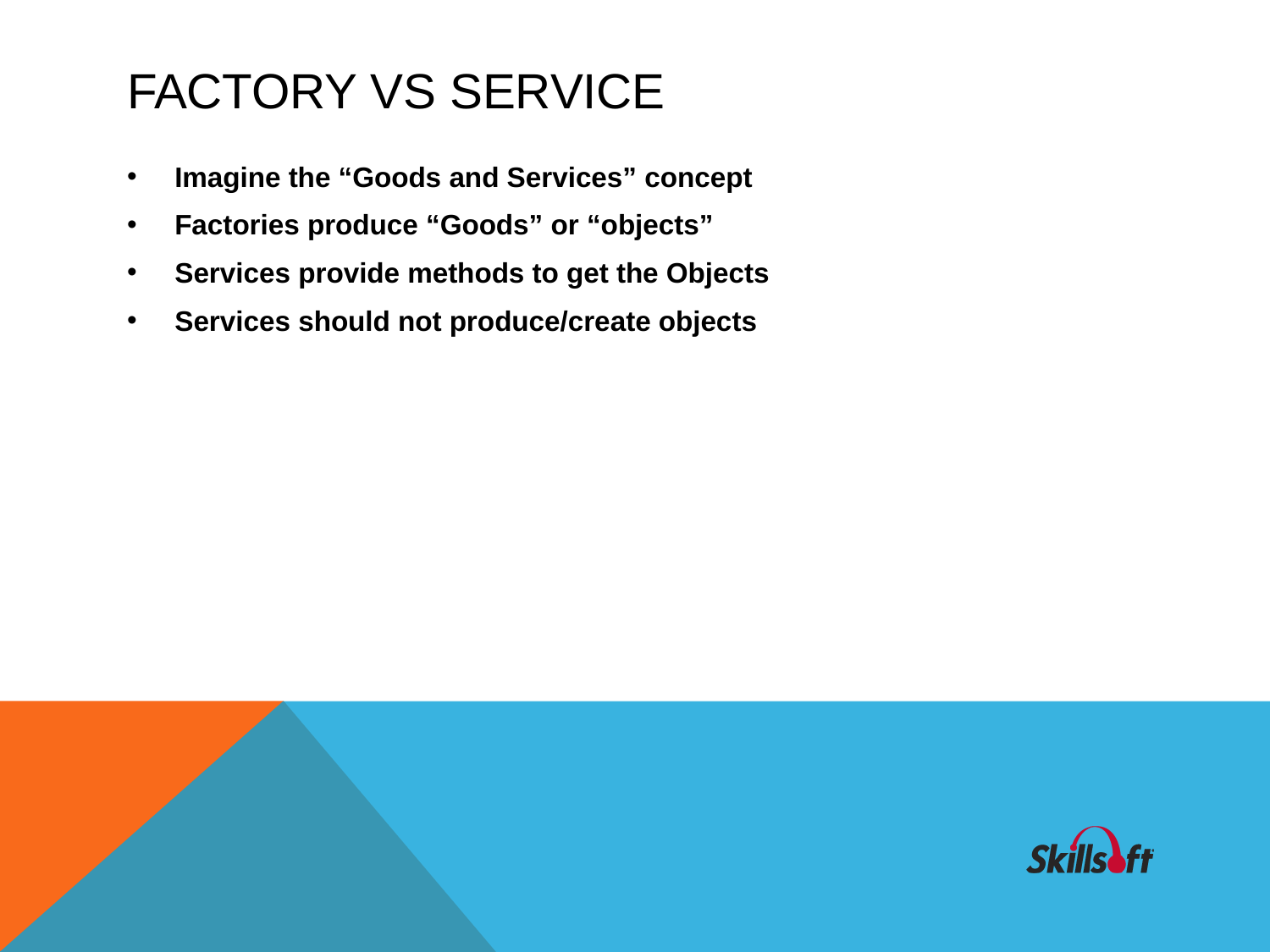

# Factory vs Service
Imagine the “Goods and Services” concept
Factories produce “Goods” or “objects”
Services provide methods to get the Objects
Services should not produce/create objects